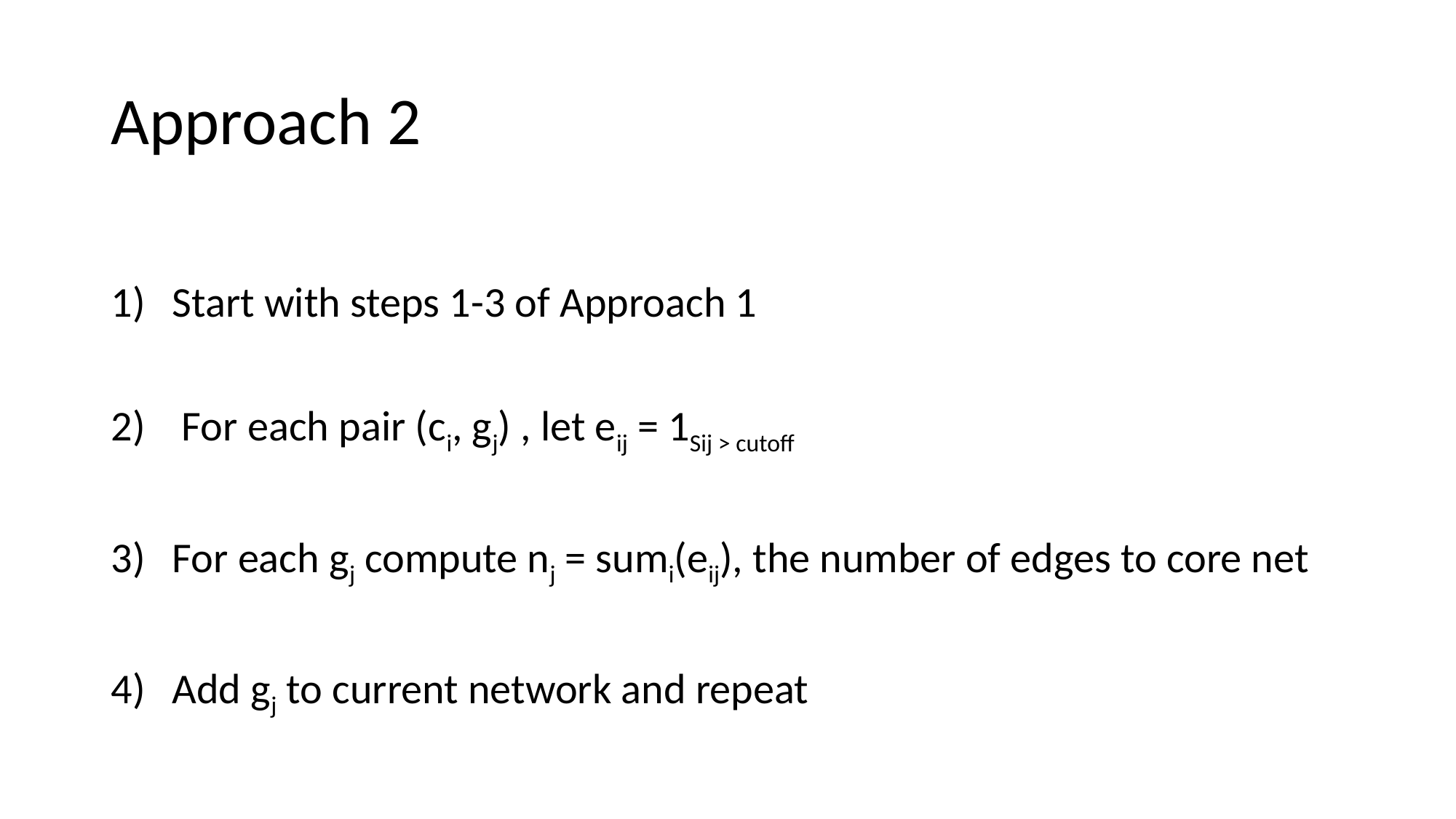

# Approach 2
Start with steps 1-3 of Approach 1
 For each pair (ci, gj) , let eij = 1Sij > cutoff
For each gj compute nj = sumi(eij), the number of edges to core net
Add gj to current network and repeat